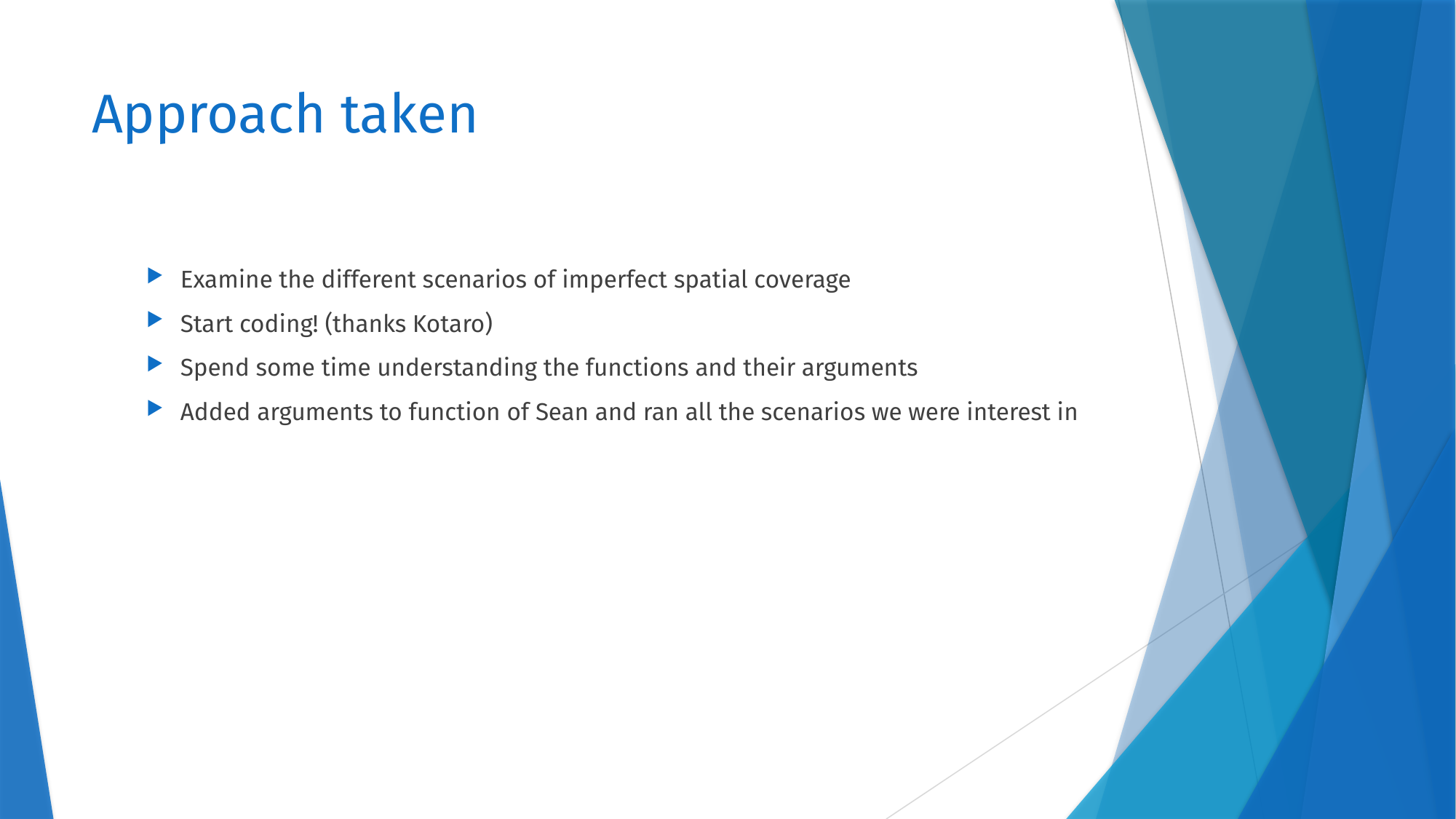

# Approach taken
Examine the different scenarios of imperfect spatial coverage​
Start coding! (thanks Kotaro)​
Spend some time understanding the functions and their arguments​
Added arguments to function of Sean and ran all the scenarios we were interest in